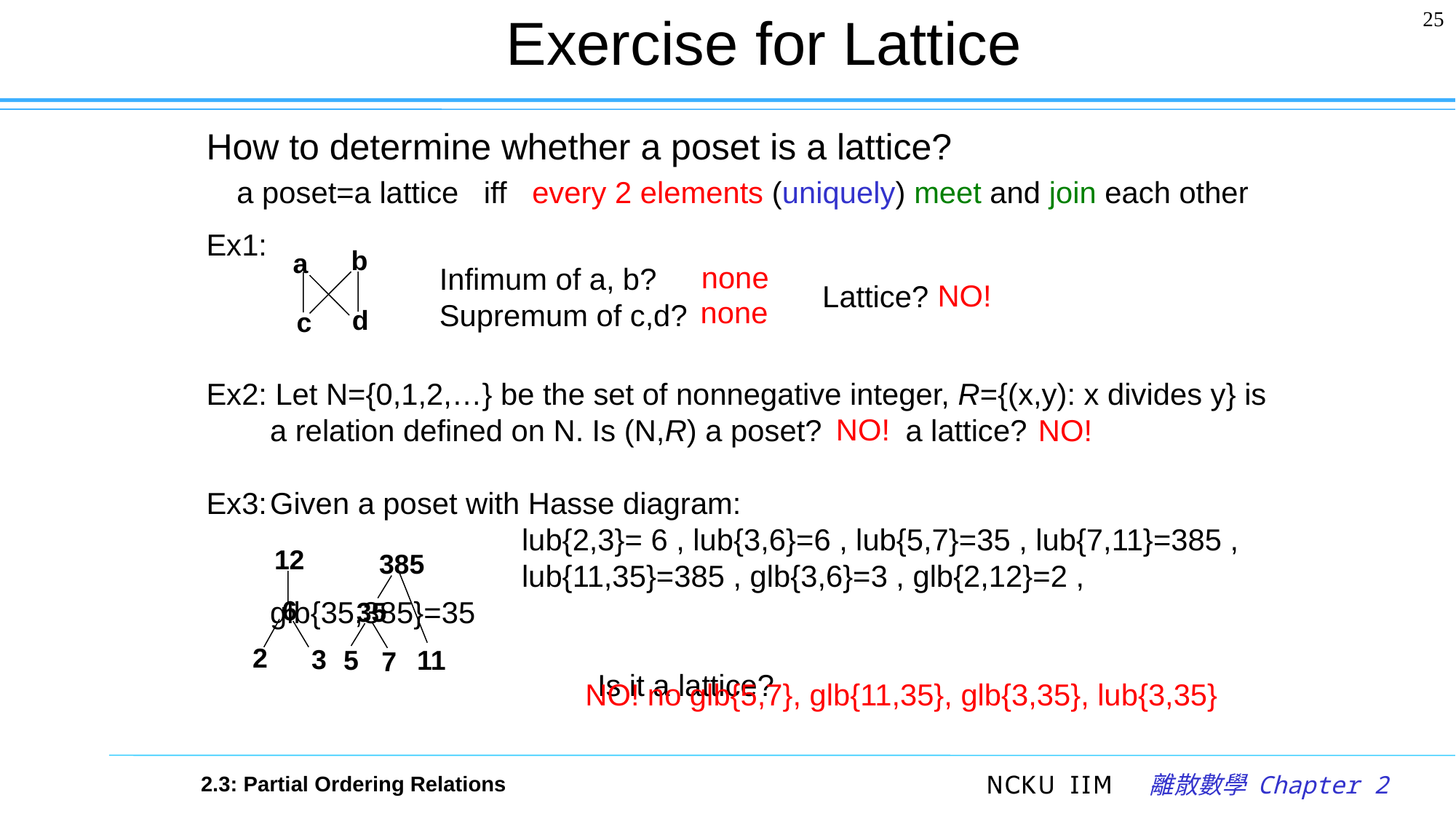

# Exercise for Lattice
25

How to determine whether a poset is a lattice?
   a poset=a lattice   iff   every 2 elements (uniquely) meet and join each other

Ex1:

Ex2: Let N={0,1,2,…} be the set of nonnegative integer, R={(x,y): x divides y} is a relation defined on N. Is (N,R) a poset?          a lattice?

Ex3:	Given a poset with Hasse diagram:
		    lub{2,3}= 6 , lub{3,6}=6 , lub{5,7}=35 , lub{7,11}=385 , 			    lub{11,35}=385 , glb{3,6}=3 , glb{2,12}=2 , glb{35,385}=35

				Is it a lattice?
b
a

d
c
none
Infimum of a, b?
Supremum of c,d?
NO!
Lattice?
none
NO!
NO!
12
385

6
35

2
3
5
7
11
NO! no glb{5,7}, glb{11,35}, glb{3,35}, lub{3,35}
2.3: Partial Ordering Relations